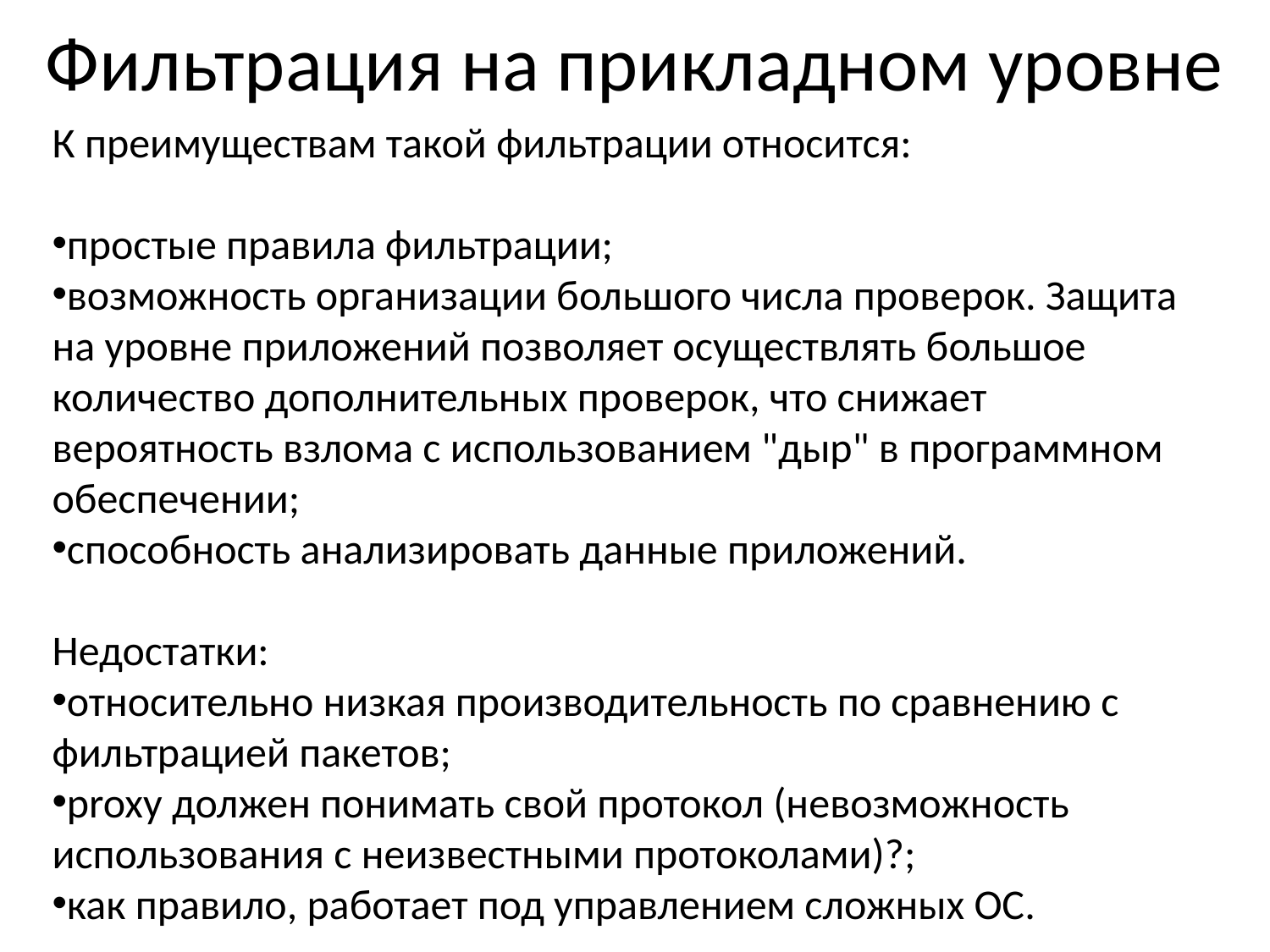

# Фильтрация на прикладном уровне
К преимуществам такой фильтрации относится:

простые правила фильтрации;
возможность организации большого числа проверок. Защита на уровне приложений позволяет осуществлять большое количество дополнительных проверок, что снижает вероятность взлома с использованием "дыр" в программном обеспечении;
способность анализировать данные приложений.

Недостатки:
относительно низкая производительность по сравнению с фильтрацией пакетов;
proxy должен понимать свой протокол (невозможность использования с неизвестными протоколами)?;
как правило, работает под управлением сложных ОС.